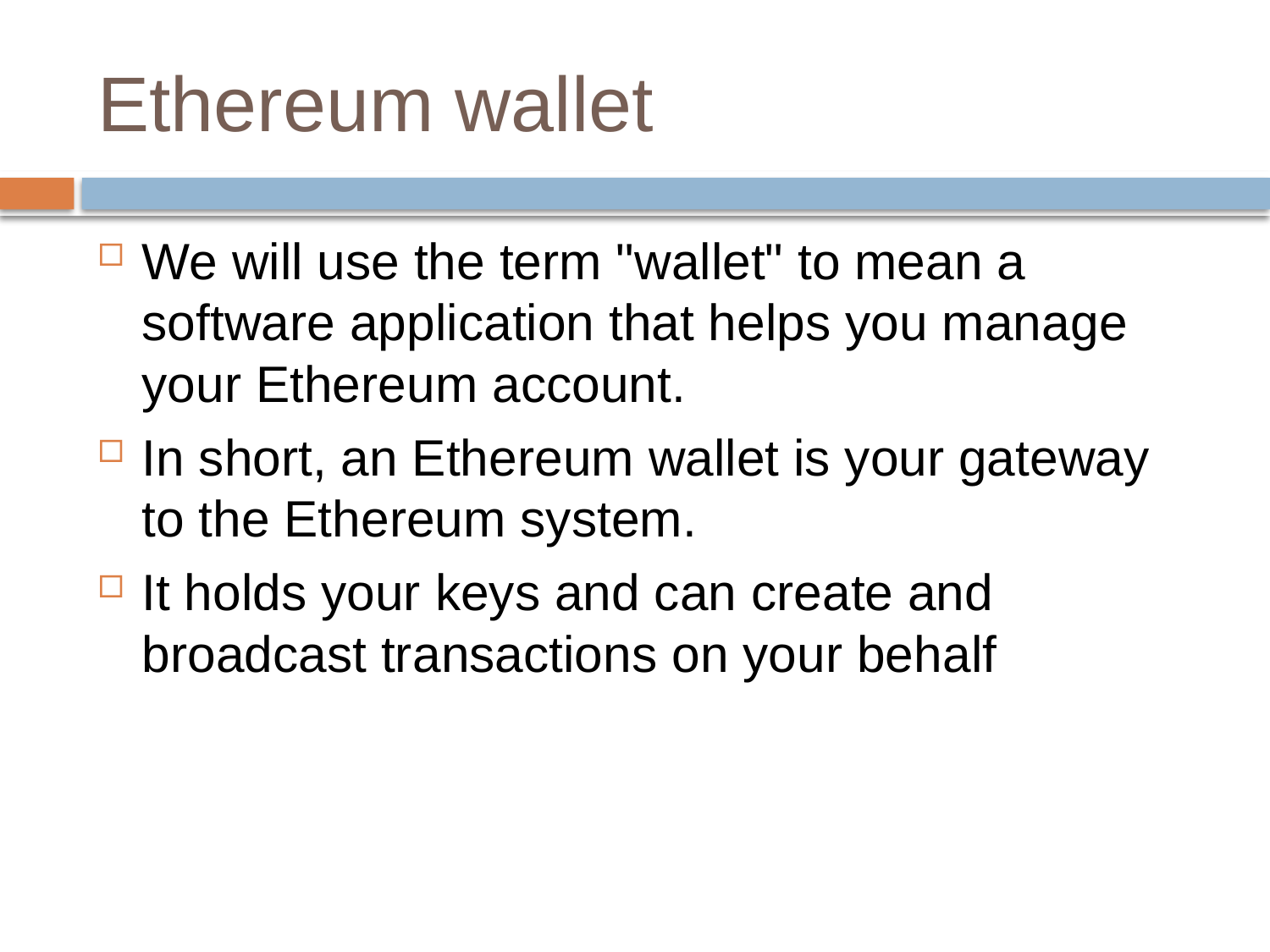

# Ethereum wallet
We will use the term "wallet" to mean a software application that helps you manage your Ethereum account.
In short, an Ethereum wallet is your gateway to the Ethereum system.
It holds your keys and can create and broadcast transactions on your behalf